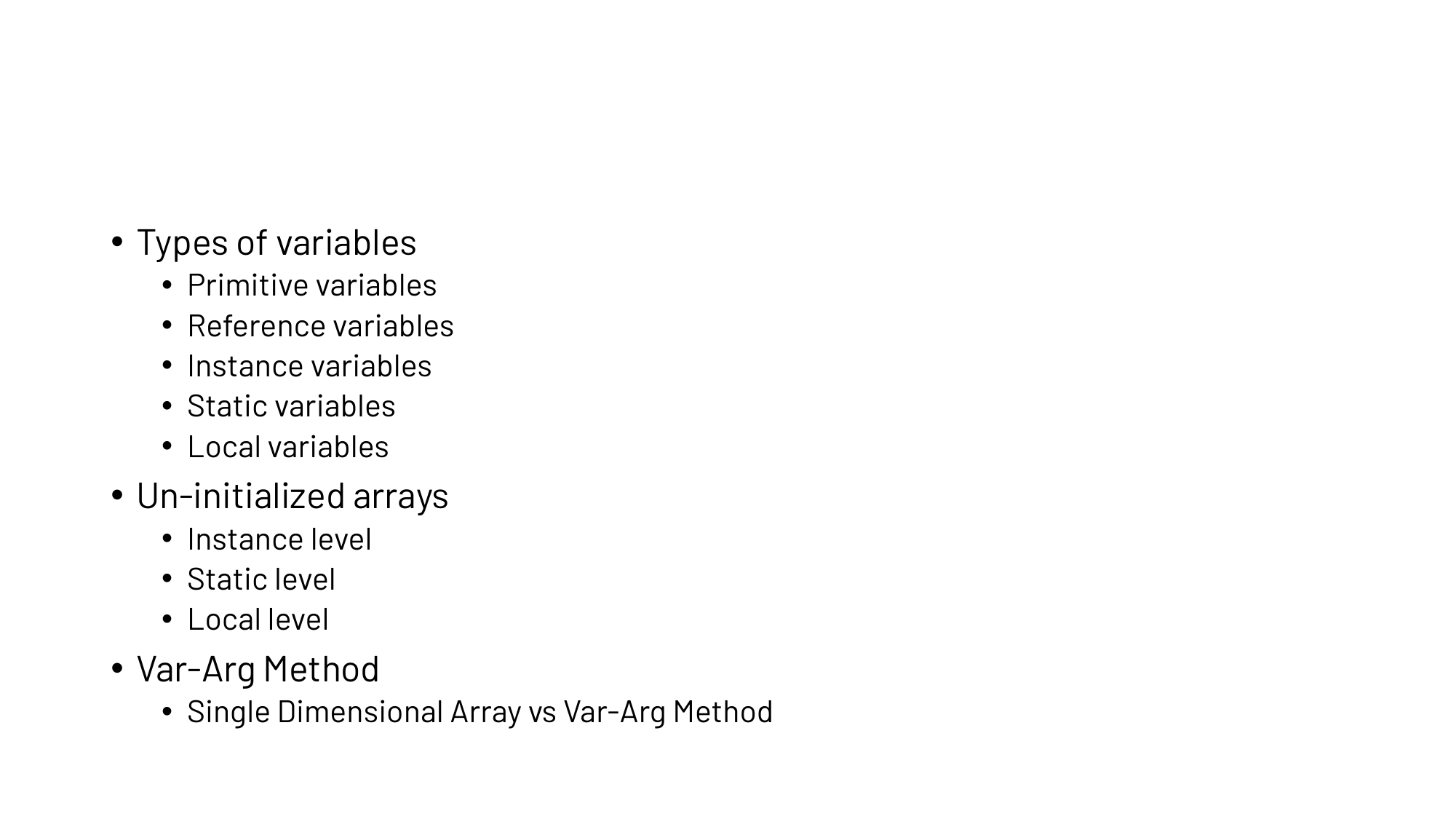

#
Types of variables
Primitive variables
Reference variables
Instance variables
Static variables
Local variables
Un-initialized arrays
Instance level
Static level
Local level
Var-Arg Method
Single Dimensional Array vs Var-Arg Method